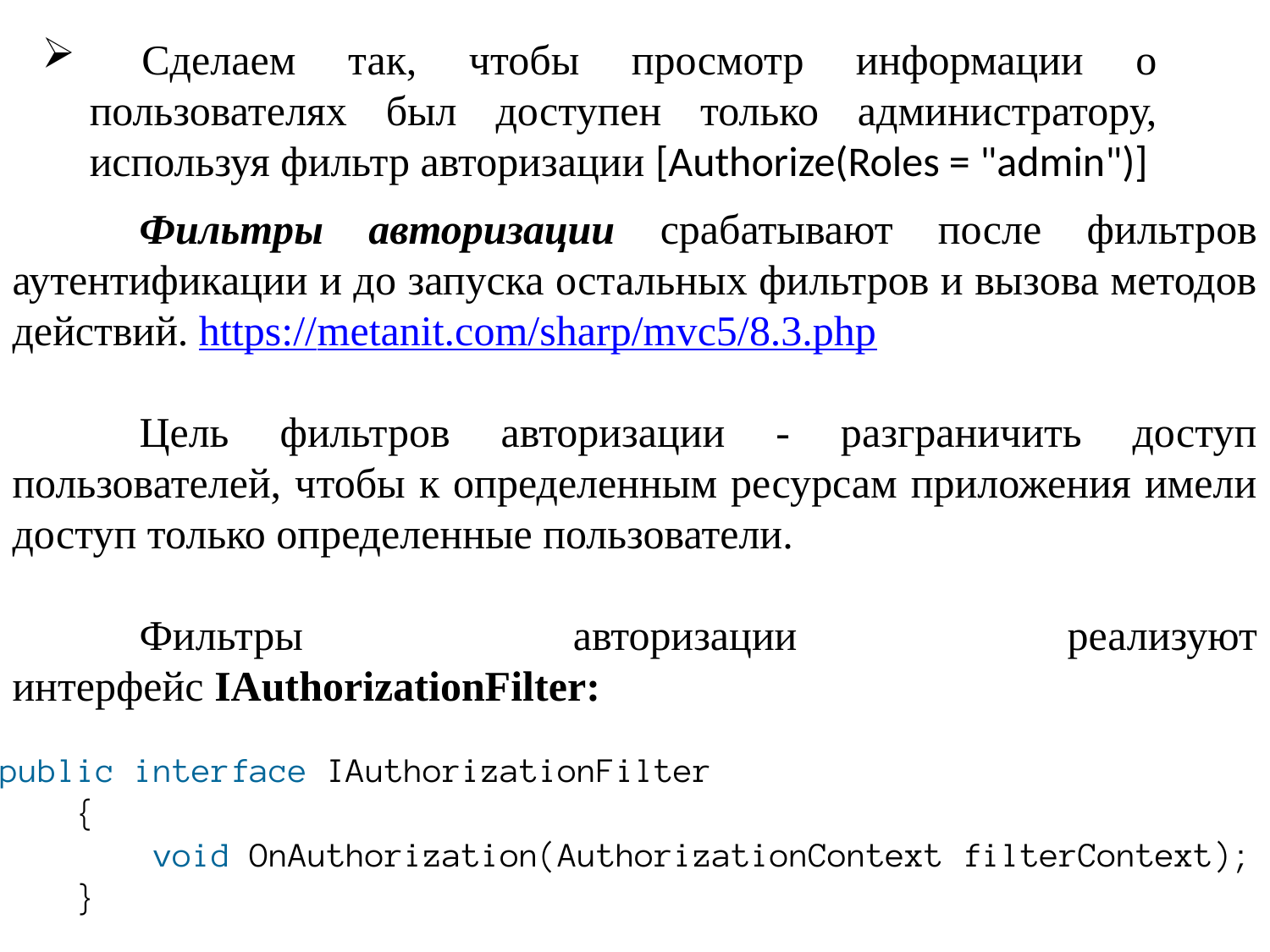

Сделаем так, чтобы просмотр информации о пользователях был доступен только администратору, используя фильтр авторизации [Authorize(Roles = "admin")]
	Фильтры авторизации срабатывают после фильтров аутентификации и до запуска остальных фильтров и вызова методов действий. https://metanit.com/sharp/mvc5/8.3.php

	Цель фильтров авторизации - разграничить доступ пользователей, чтобы к определенным ресурсам приложения имели доступ только определенные пользователи.

	Фильтры авторизации реализуют интерфейс IAuthorizationFilter:

public interface IAuthorizationFilter
    {
        void OnAuthorization(AuthorizationContext filterContext);
    }